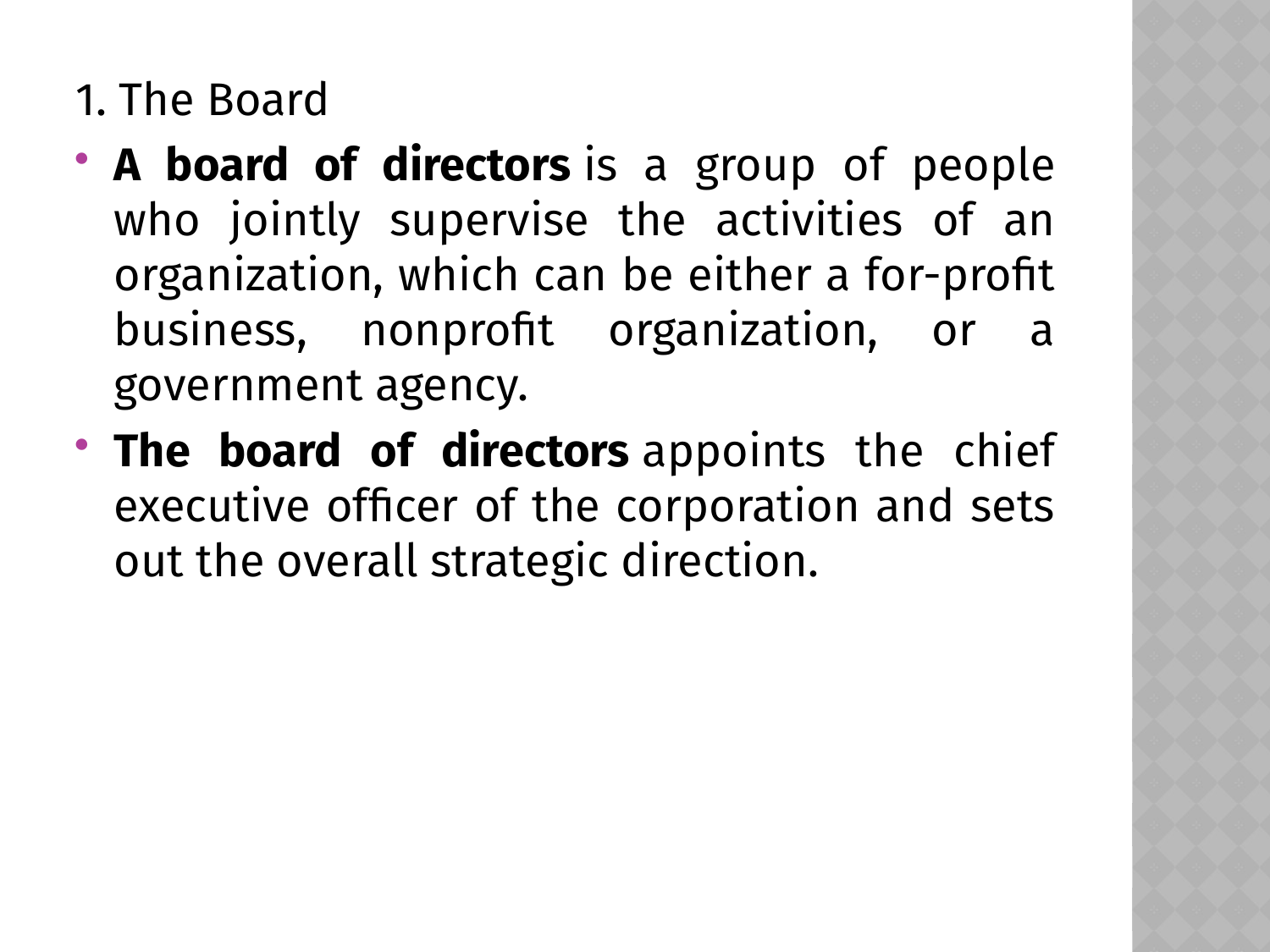

1. The Board
A board of directors is a group of people who jointly supervise the activities of an organization, which can be either a for-profit business, nonprofit organization, or a government agency.
The board of directors appoints the chief executive officer of the corporation and sets out the overall strategic direction.